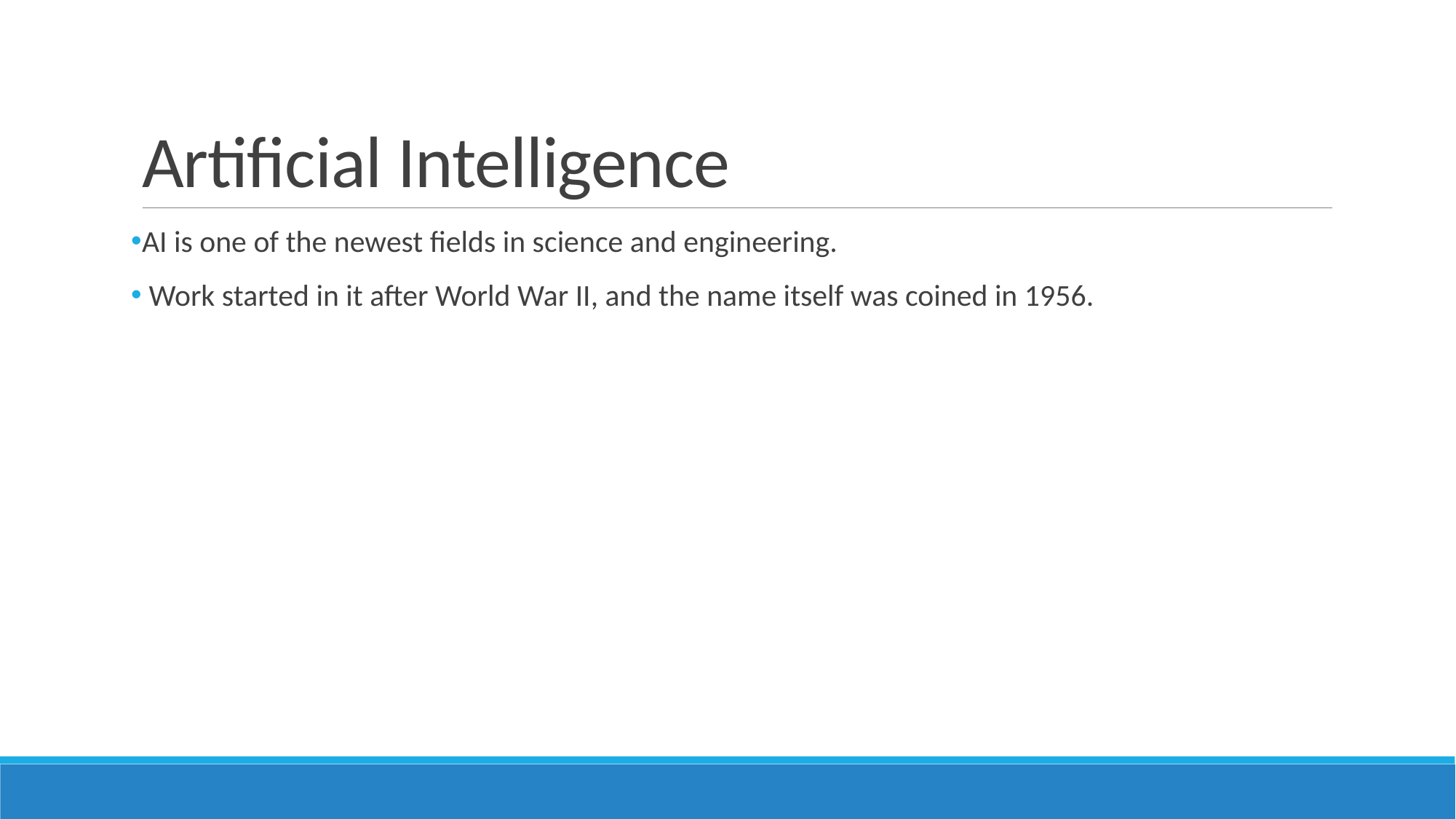

# Artificial Intelligence
AI is one of the newest fields in science and engineering.
 Work started in it after World War II, and the name itself was coined in 1956.